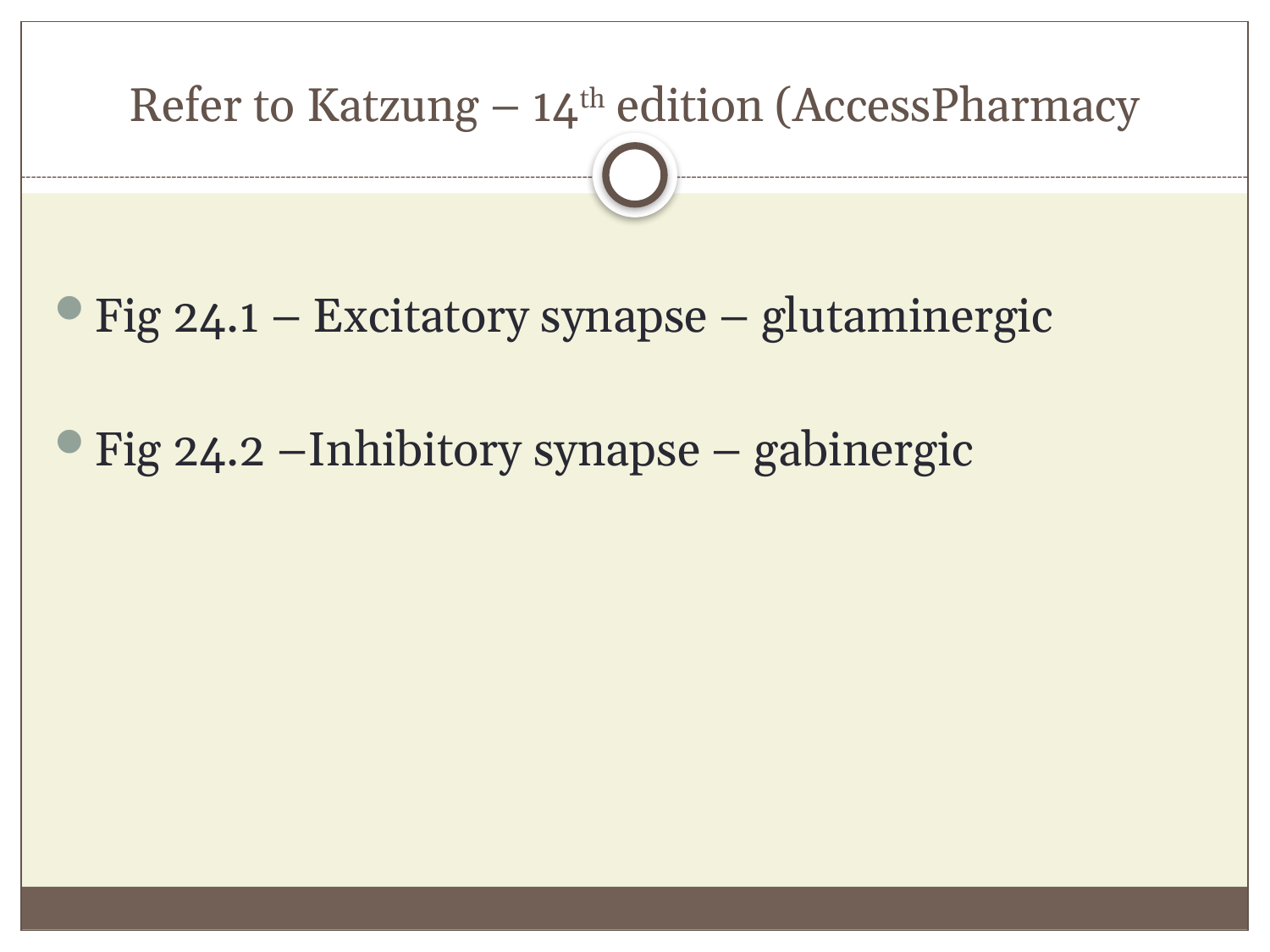

# Refer to Katzung – 14th edition (AccessPharmacy

Fig 24.1 – Excitatory synapse – glutaminergic

Fig 24.2 –Inhibitory synapse – gabinergic